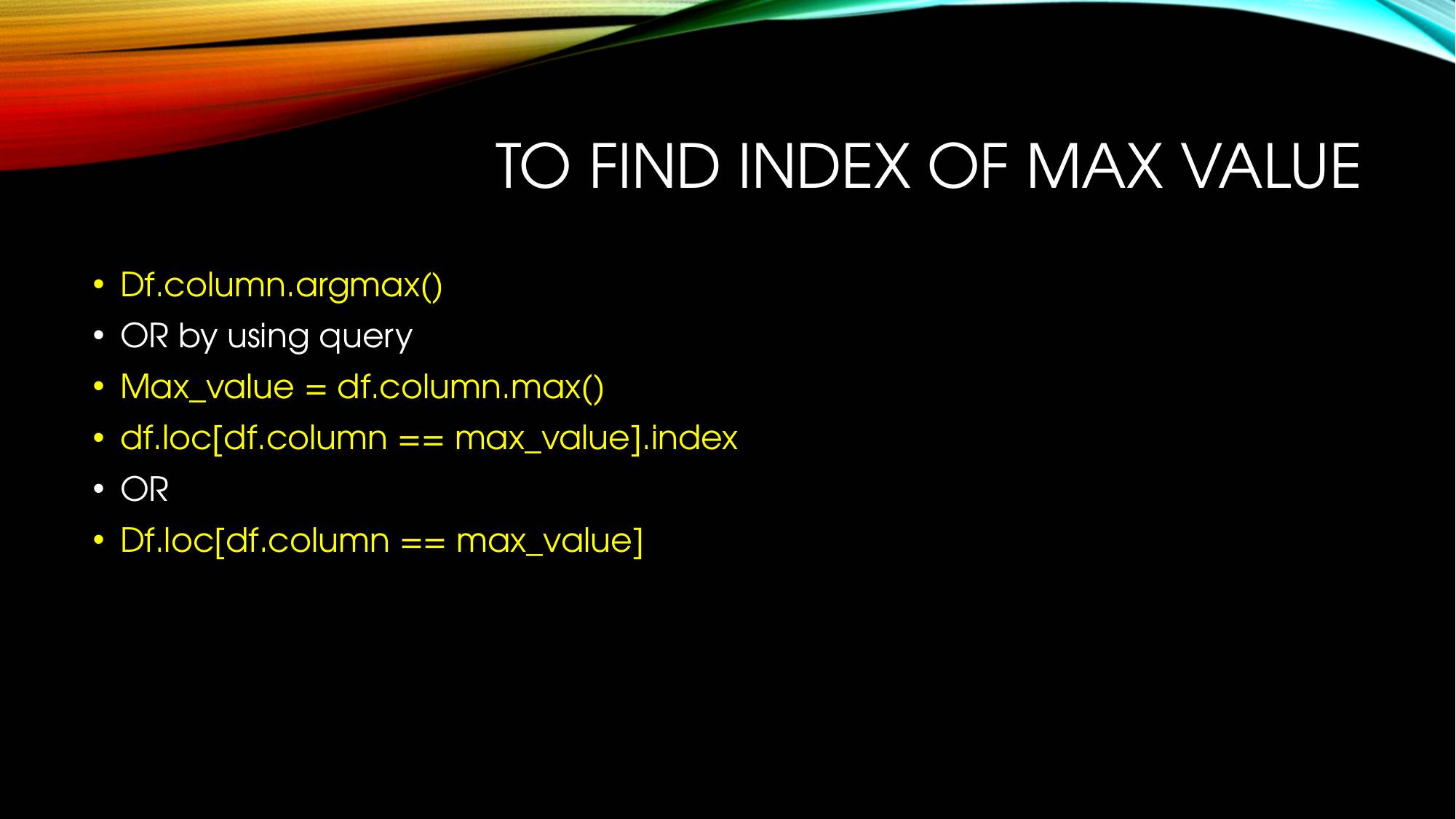

# To find index of max value
Df.column.argmax()
OR by using query
Max_value = df.column.max()
df.loc[df.column == max_value].index
OR
Df.loc[df.column == max_value]